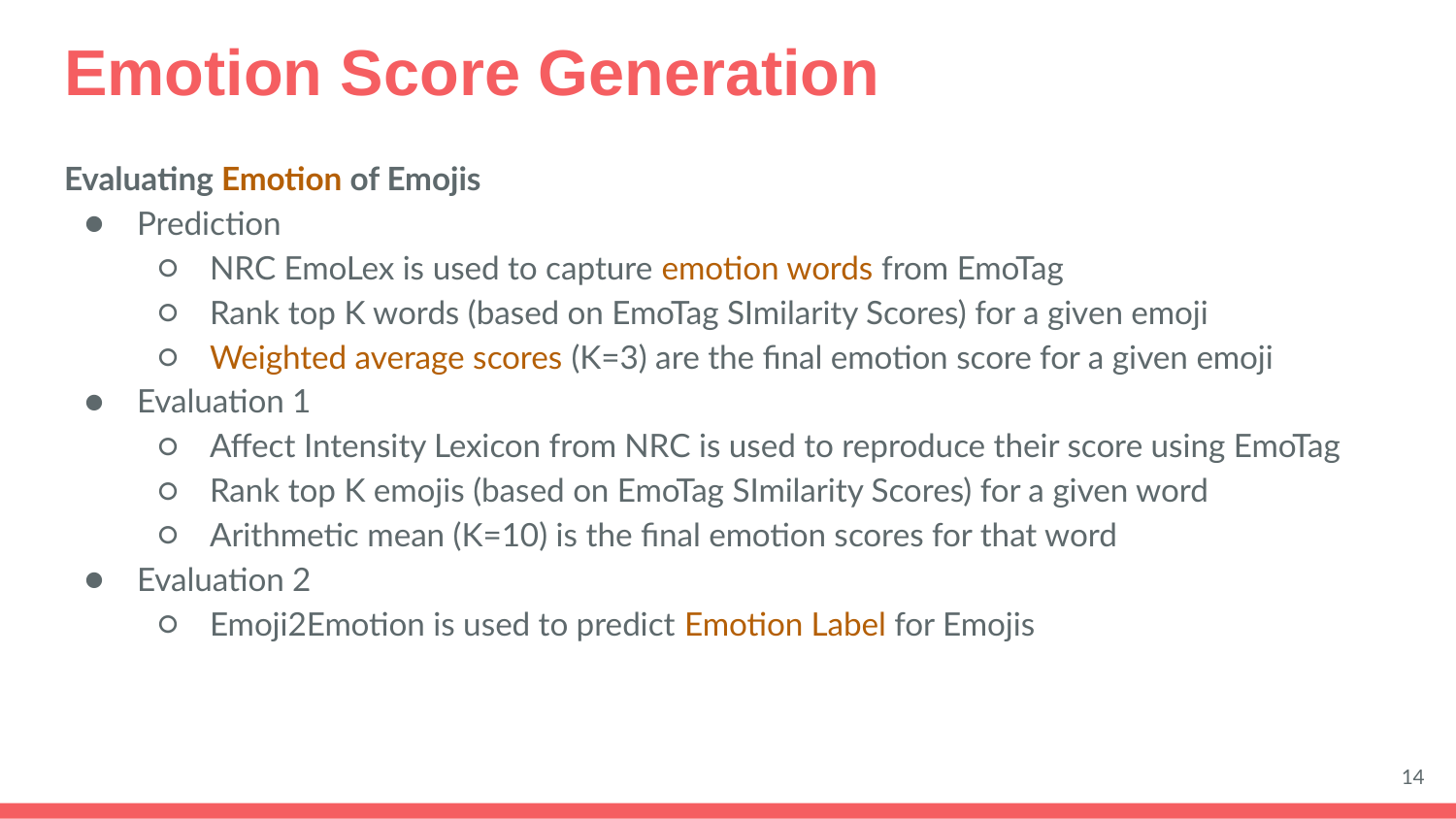

# Emotion Score Generation
Evaluating Emotion of Emojis
Prediction
NRC EmoLex is used to capture emotion words from EmoTag
Rank top K words (based on EmoTag SImilarity Scores) for a given emoji
Weighted average scores (K=3) are the final emotion score for a given emoji
Evaluation 1
Affect Intensity Lexicon from NRC is used to reproduce their score using EmoTag
Rank top K emojis (based on EmoTag SImilarity Scores) for a given word
Arithmetic mean (K=10) is the final emotion scores for that word
Evaluation 2
Emoji2Emotion is used to predict Emotion Label for Emojis

14